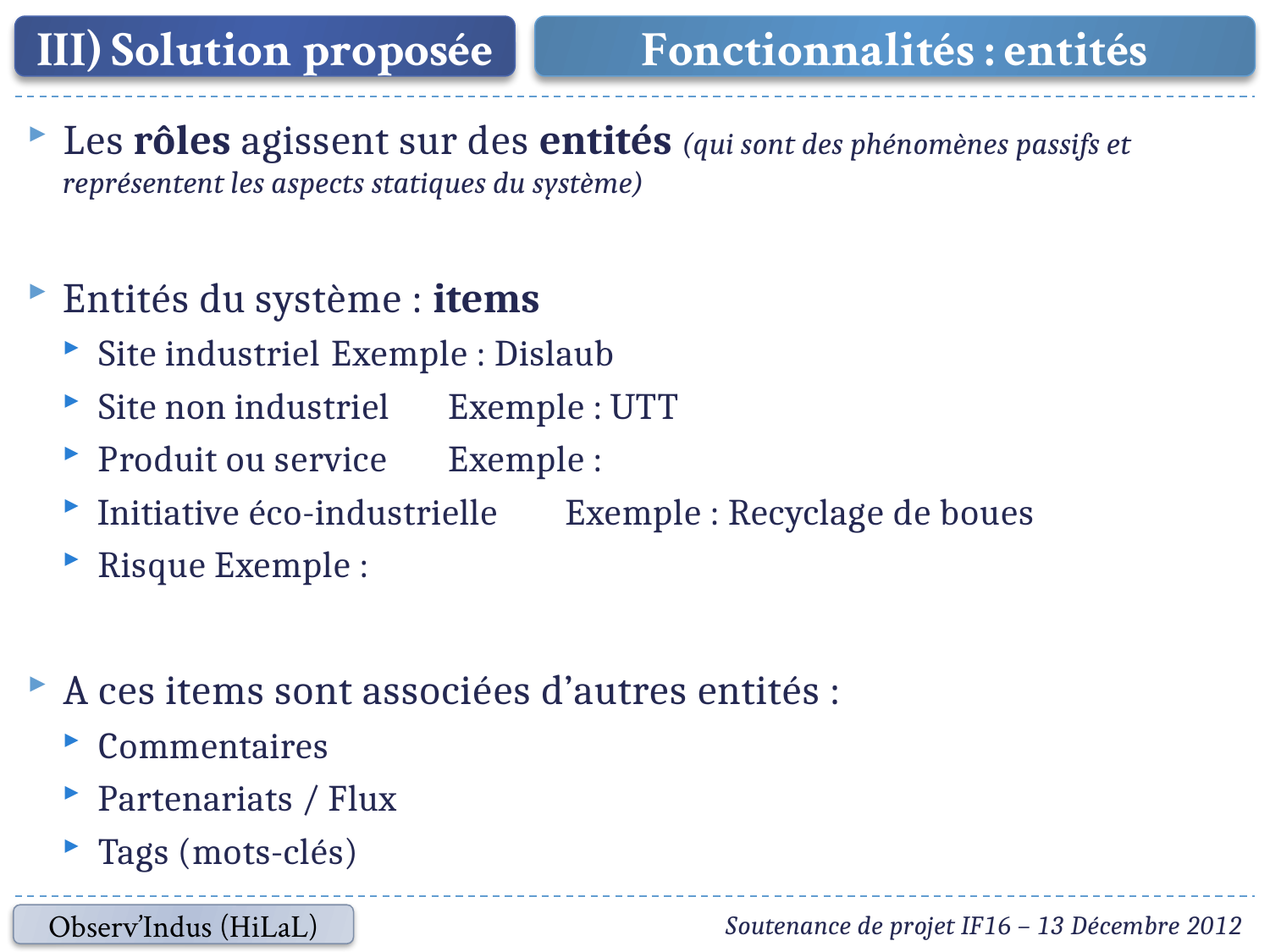

III) Solution proposée
Fonctionnalités : entités
Les rôles agissent sur des entités (qui sont des phénomènes passifs et représentent les aspects statiques du système)

Entités du système : items
Site industriel		Exemple : Dislaub
Site non industriel 	Exemple : UTT
Produit ou service	Exemple :
Initiative éco-industrielle	Exemple : Recyclage de boues
Risque				Exemple :

A ces items sont associées d’autres entités :
Commentaires
Partenariats / Flux
Tags (mots-clés)
Soutenance de projet IF16 – 13 Décembre 2012
Observ’Indus (HiLaL)